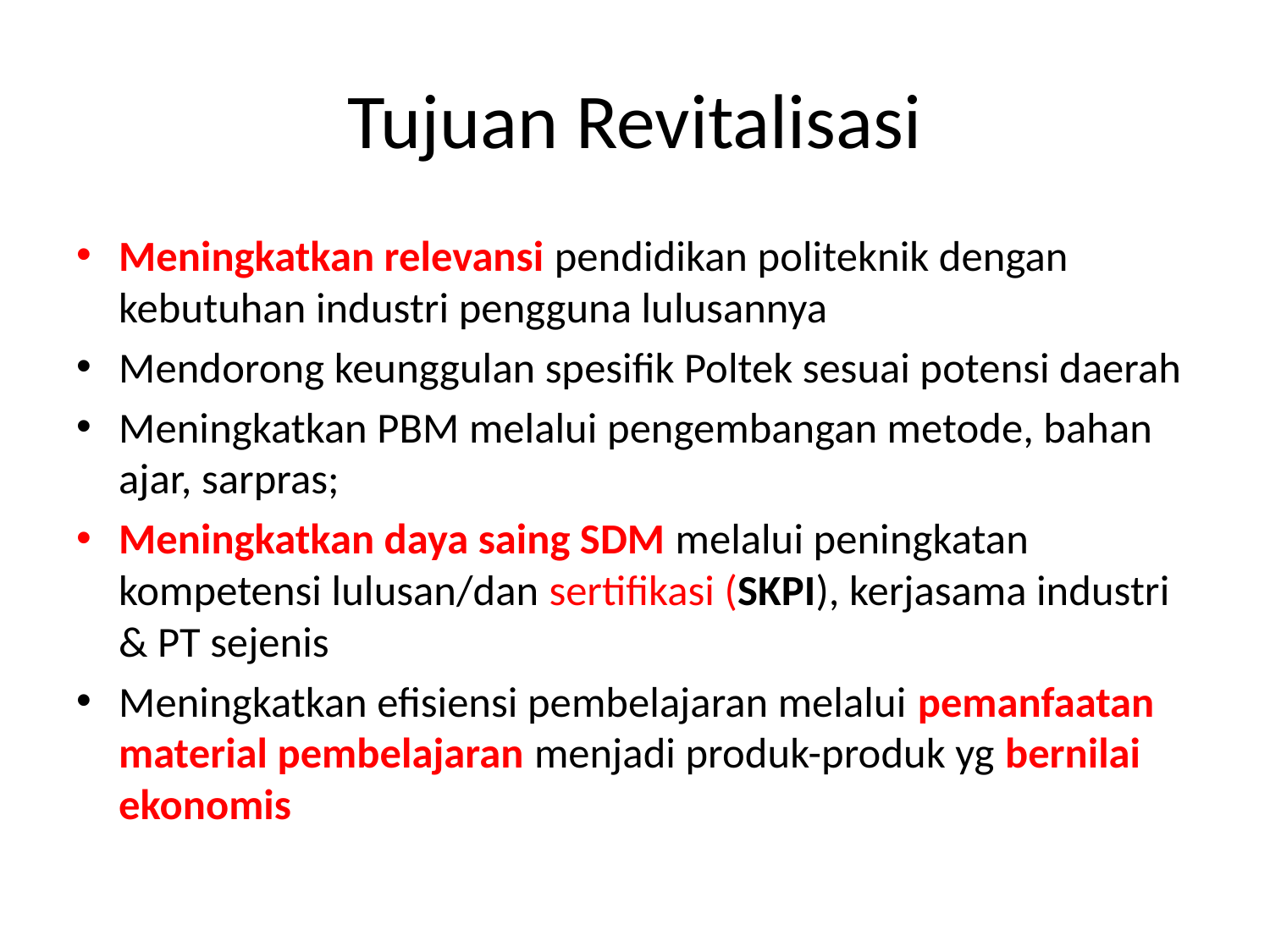

# Tujuan Revitalisasi
Meningkatkan relevansi pendidikan politeknik dengan kebutuhan industri pengguna lulusannya
Mendorong keunggulan spesifik Poltek sesuai potensi daerah
Meningkatkan PBM melalui pengembangan metode, bahan ajar, sarpras;
Meningkatkan daya saing SDM melalui peningkatan kompetensi lulusan/dan sertifikasi (SKPI), kerjasama industri & PT sejenis
Meningkatkan efisiensi pembelajaran melalui pemanfaatan material pembelajaran menjadi produk-produk yg bernilai ekonomis